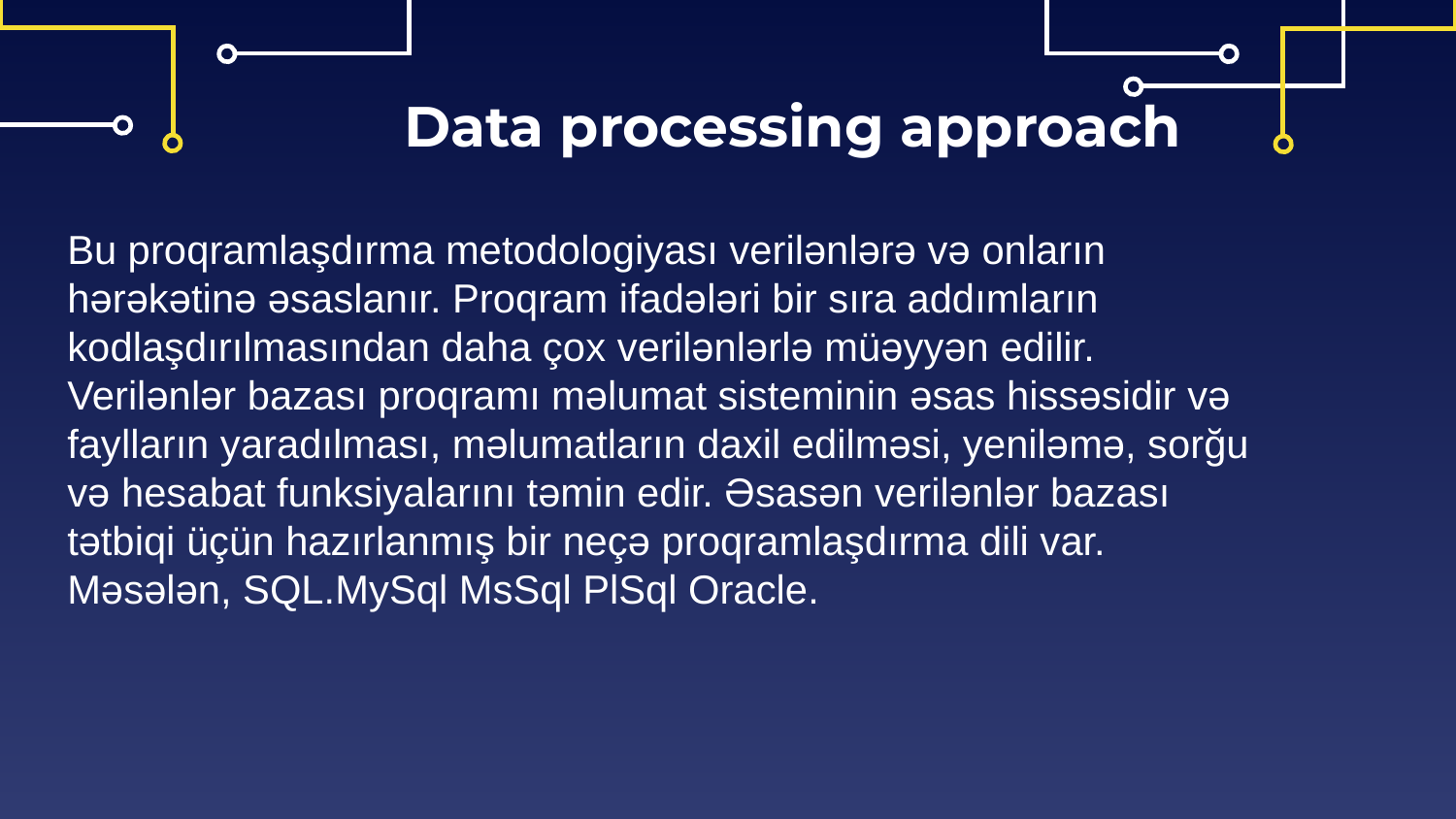

# Data processing approach
Bu proqramlaşdırma metodologiyası verilənlərə və onların hərəkətinə əsaslanır. Proqram ifadələri bir sıra addımların kodlaşdırılmasından daha çox verilənlərlə müəyyən edilir. Verilənlər bazası proqramı məlumat sisteminin əsas hissəsidir və faylların yaradılması, məlumatların daxil edilməsi, yeniləmə, sorğu və hesabat funksiyalarını təmin edir. Əsasən verilənlər bazası tətbiqi üçün hazırlanmış bir neçə proqramlaşdırma dili var. Məsələn, SQL.MySql MsSql PlSql Oracle.